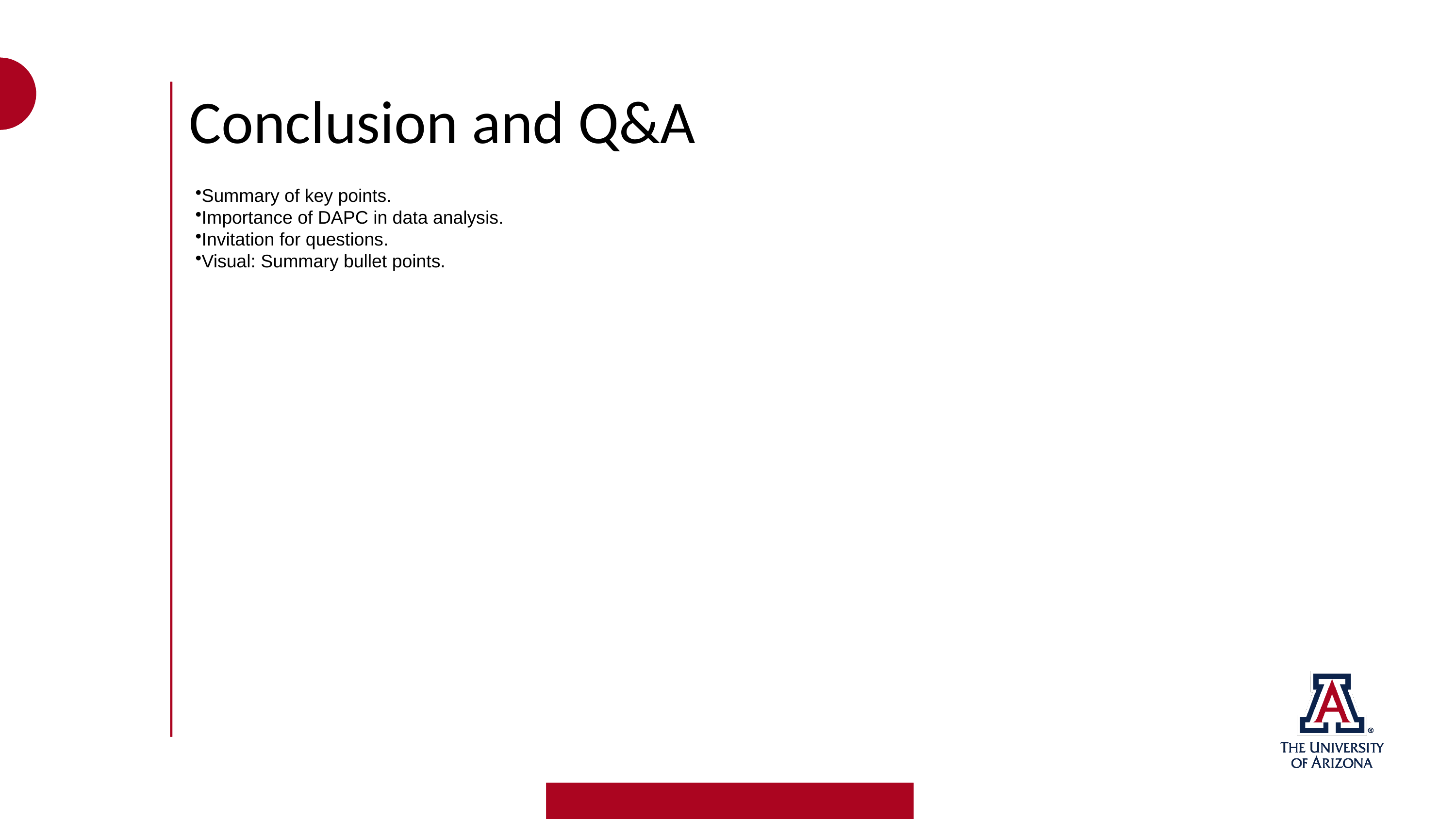

Conclusion and Q&A

Summary of key points.
Importance of DAPC in data analysis.
Invitation for questions.
Visual: Summary bullet points.